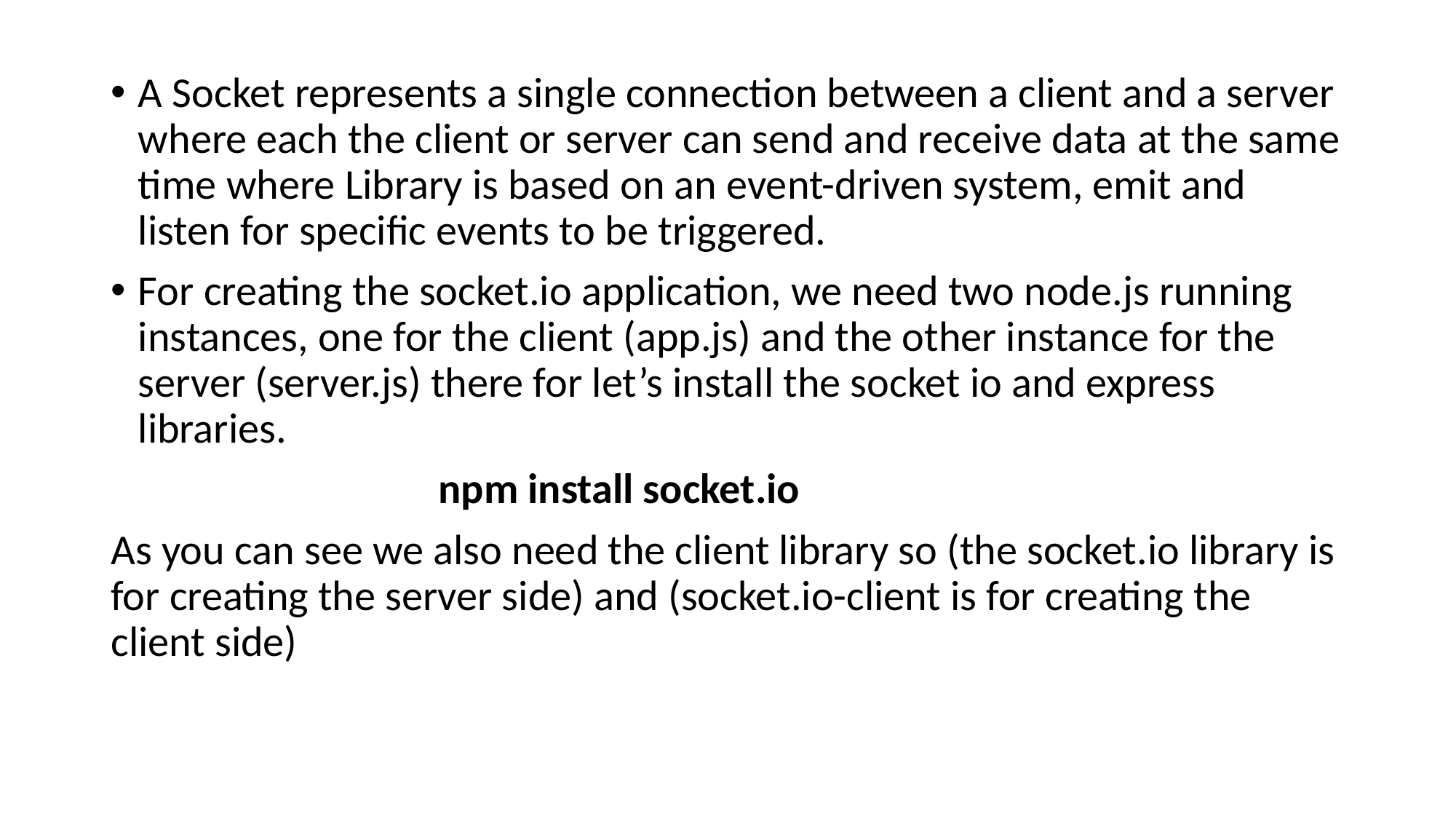

A Socket represents a single connection between a client and a server where each the client or server can send and receive data at the same time where Library is based on an event-driven system, emit and listen for specific events to be triggered.
For creating the socket.io application, we need two node.js running instances, one for the client (app.js) and the other instance for the server (server.js) there for let’s install the socket io and express libraries.
			npm install socket.io
As you can see we also need the client library so (the socket.io library is for creating the server side) and (socket.io-client is for creating the client side)